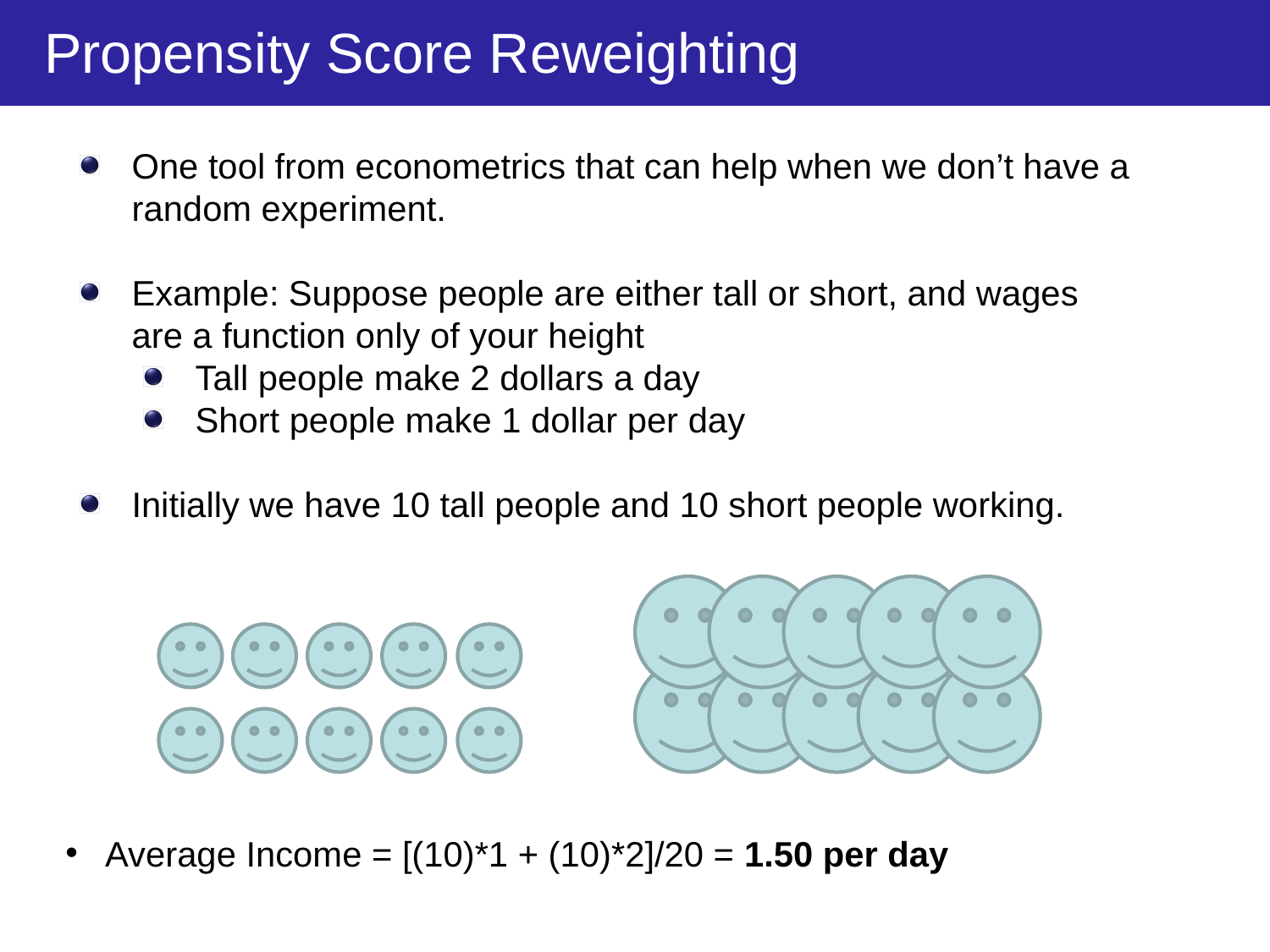

Propensity Score Reweighting
One tool from econometrics that can help when we don’t have a random experiment.
Example: Suppose people are either tall or short, and wages are a function only of your height
Tall people make 2 dollars a day
Short people make 1 dollar per day
Initially we have 10 tall people and 10 short people working.

Average Income = [(10)*1 + (10)*2]/20 = 1.50 per day